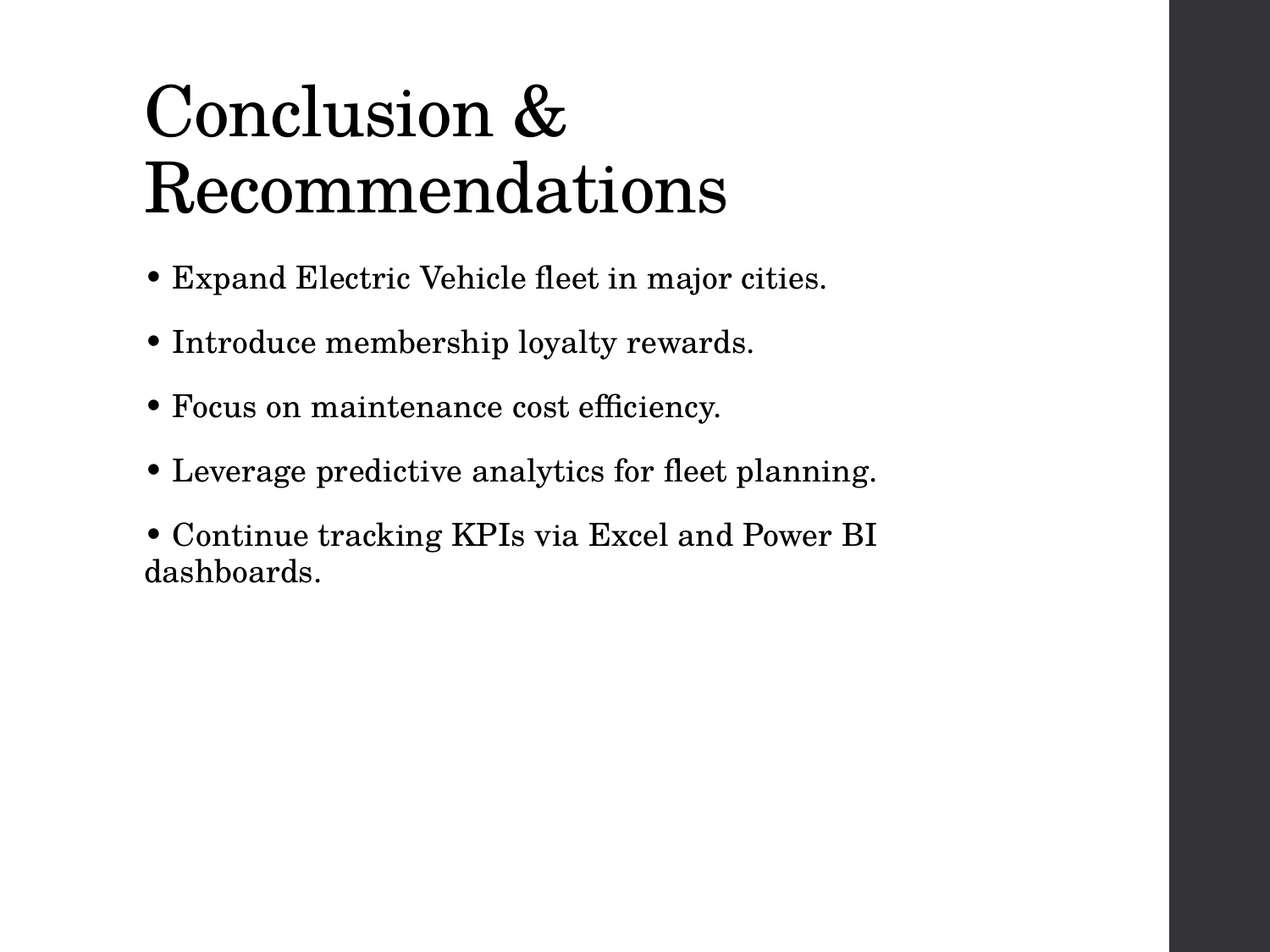

# Conclusion & Recommendations
• Expand Electric Vehicle fleet in major cities.
• Introduce membership loyalty rewards.
• Focus on maintenance cost efficiency.
• Leverage predictive analytics for fleet planning.
• Continue tracking KPIs via Excel and Power BI dashboards.